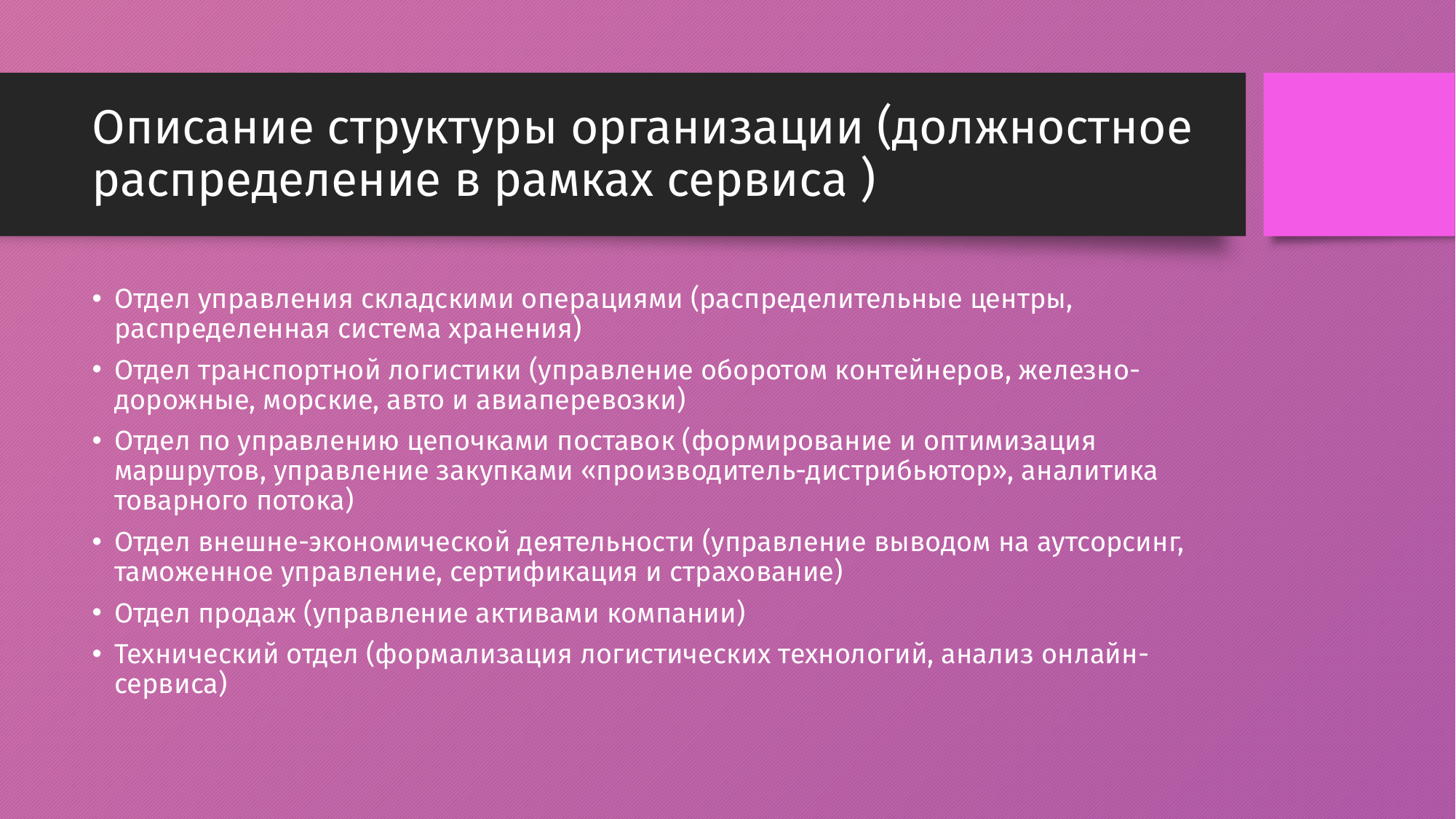

# Описание структуры организации (должностное распределение в рамках сервиса )
Отдел управления складскими операциями (распределительные центры, распределенная система хранения)
Отдел транспортной логистики (управление оборотом контейнеров, железно-дорожные, морские, авто и авиаперевозки)
Отдел по управлению цепочками поставок (формирование и оптимизация маршрутов, управление закупками «производитель-дистрибьютор», аналитика товарного потока)
Отдел внешне-экономической деятельности (управление выводом на аутсорсинг, таможенное управление, сертификация и страхование)
Отдел продаж (управление активами компании)
Технический отдел (формализация логистических технологий, анализ онлайн-сервиса)